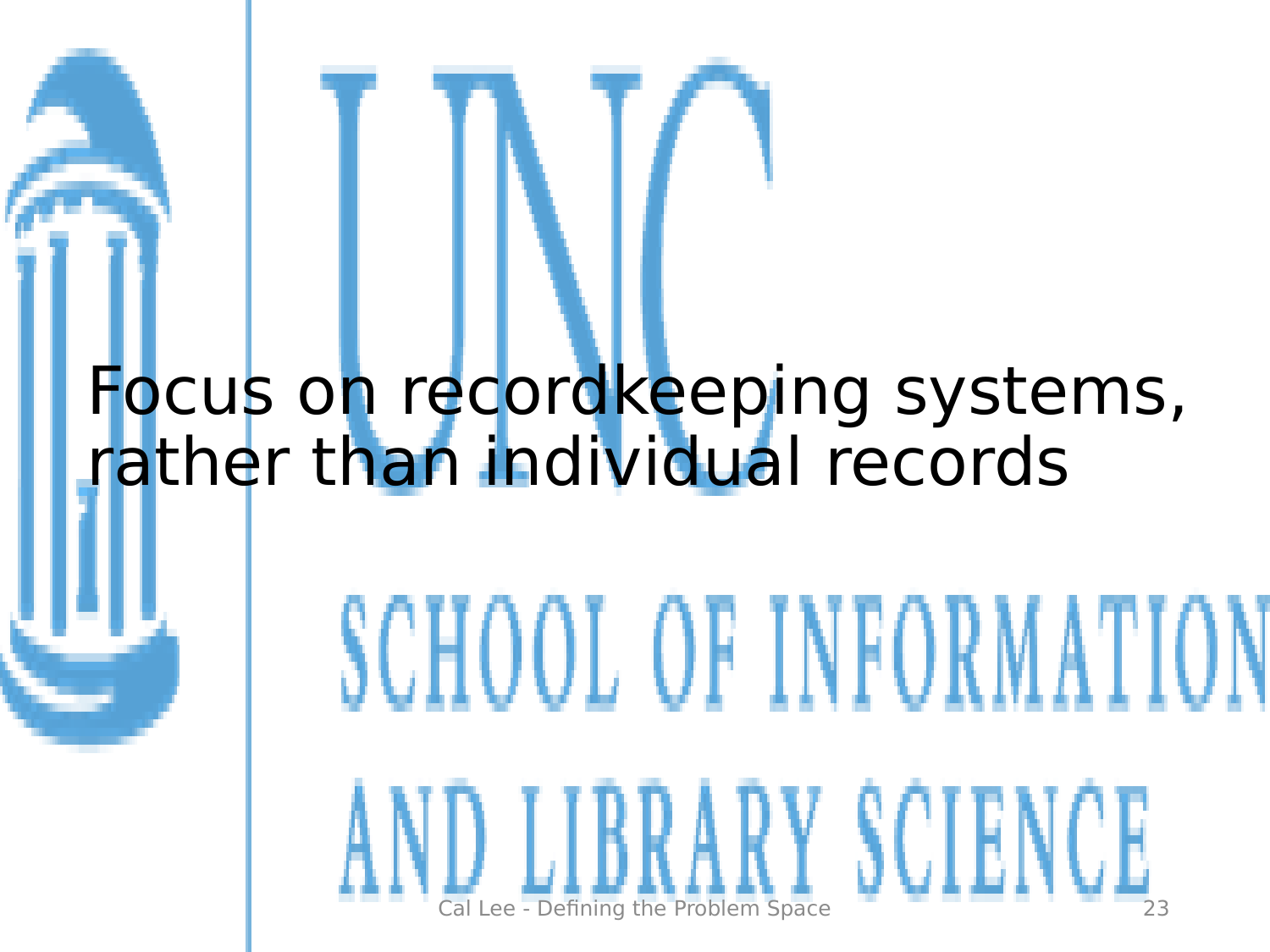

# Focus on recordkeeping systems, rather than individual records
Cal Lee - Defining the Problem Space
23